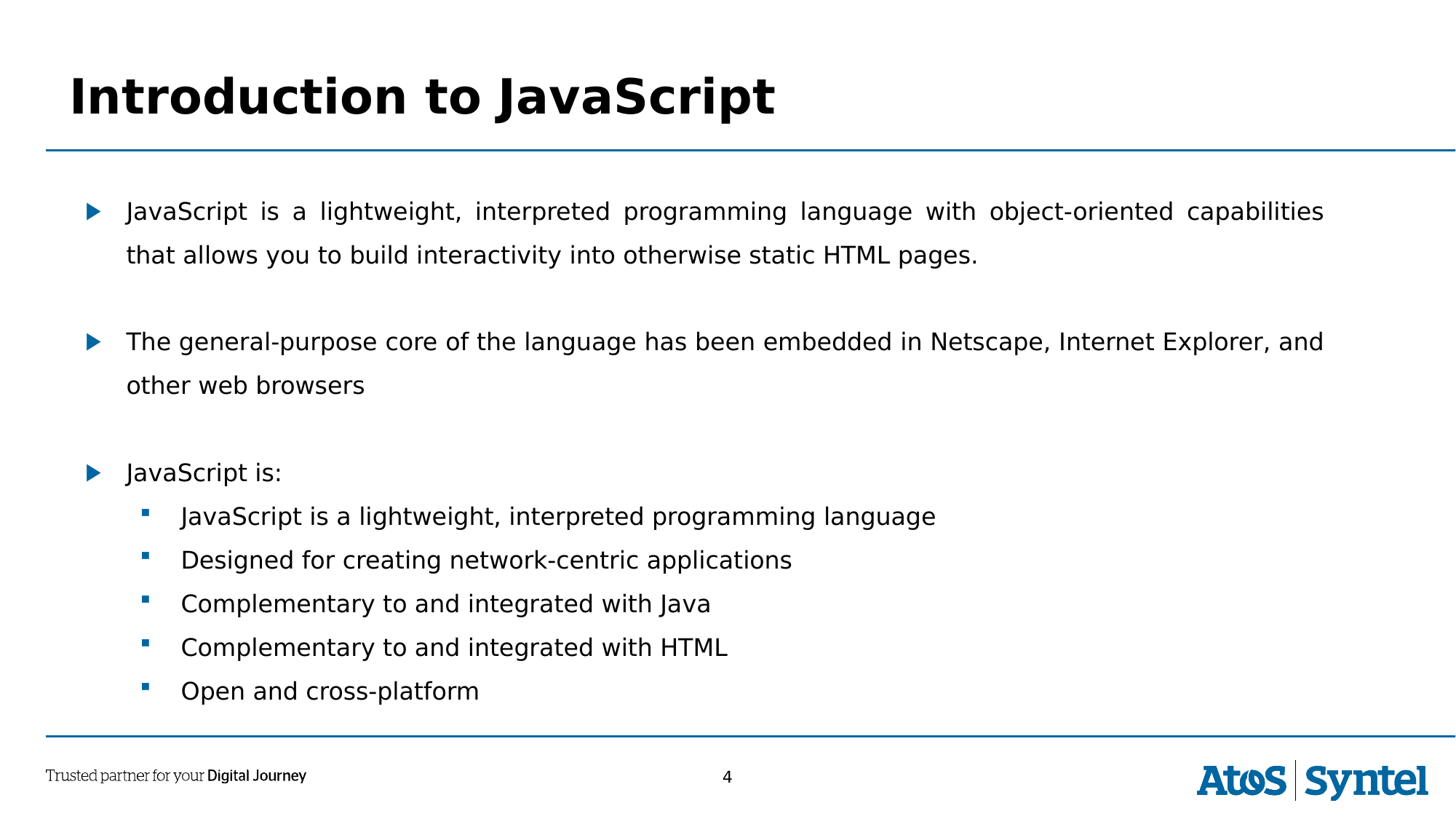

Introduction to JavaScript
JavaScript is a lightweight, interpreted programming language with object-oriented capabilities that allows you to build interactivity into otherwise static HTML pages.

The general-purpose core of the language has been embedded in Netscape, Internet Explorer, and other web browsers

JavaScript is:
JavaScript is a lightweight, interpreted programming language
Designed for creating network-centric applications
Complementary to and integrated with Java
Complementary to and integrated with HTML
Open and cross-platform